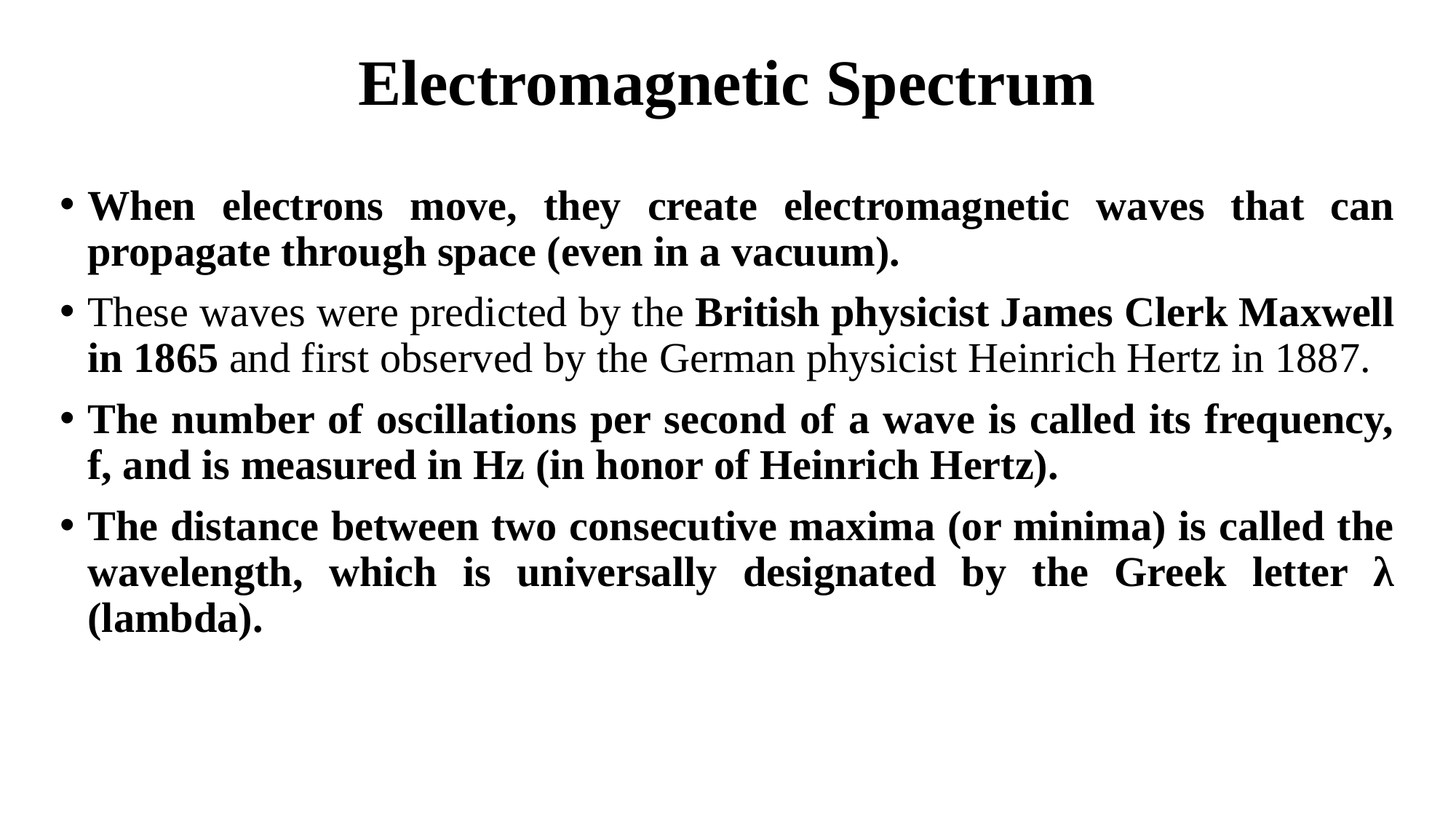

# Electromagnetic Spectrum
When electrons move, they create electromagnetic waves that can propagate through space (even in a vacuum).
These waves were predicted by the British physicist James Clerk Maxwell in 1865 and first observed by the German physicist Heinrich Hertz in 1887.
The number of oscillations per second of a wave is called its frequency, f, and is measured in Hz (in honor of Heinrich Hertz).
The distance between two consecutive maxima (or minima) is called the wavelength, which is universally designated by the Greek letter λ (lambda).